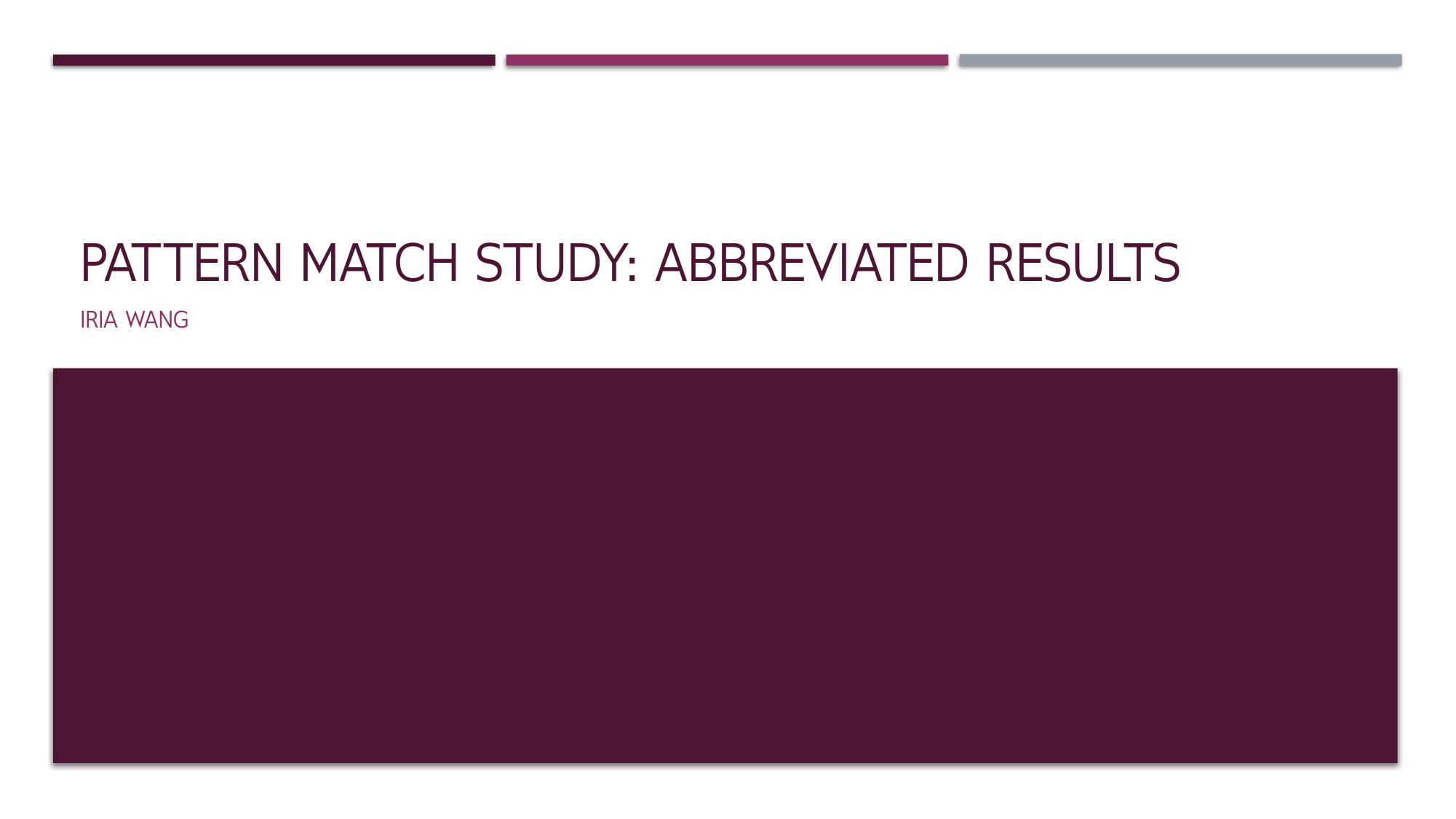

# Pattern Match Study: Abbreviated Results
Iria Wang